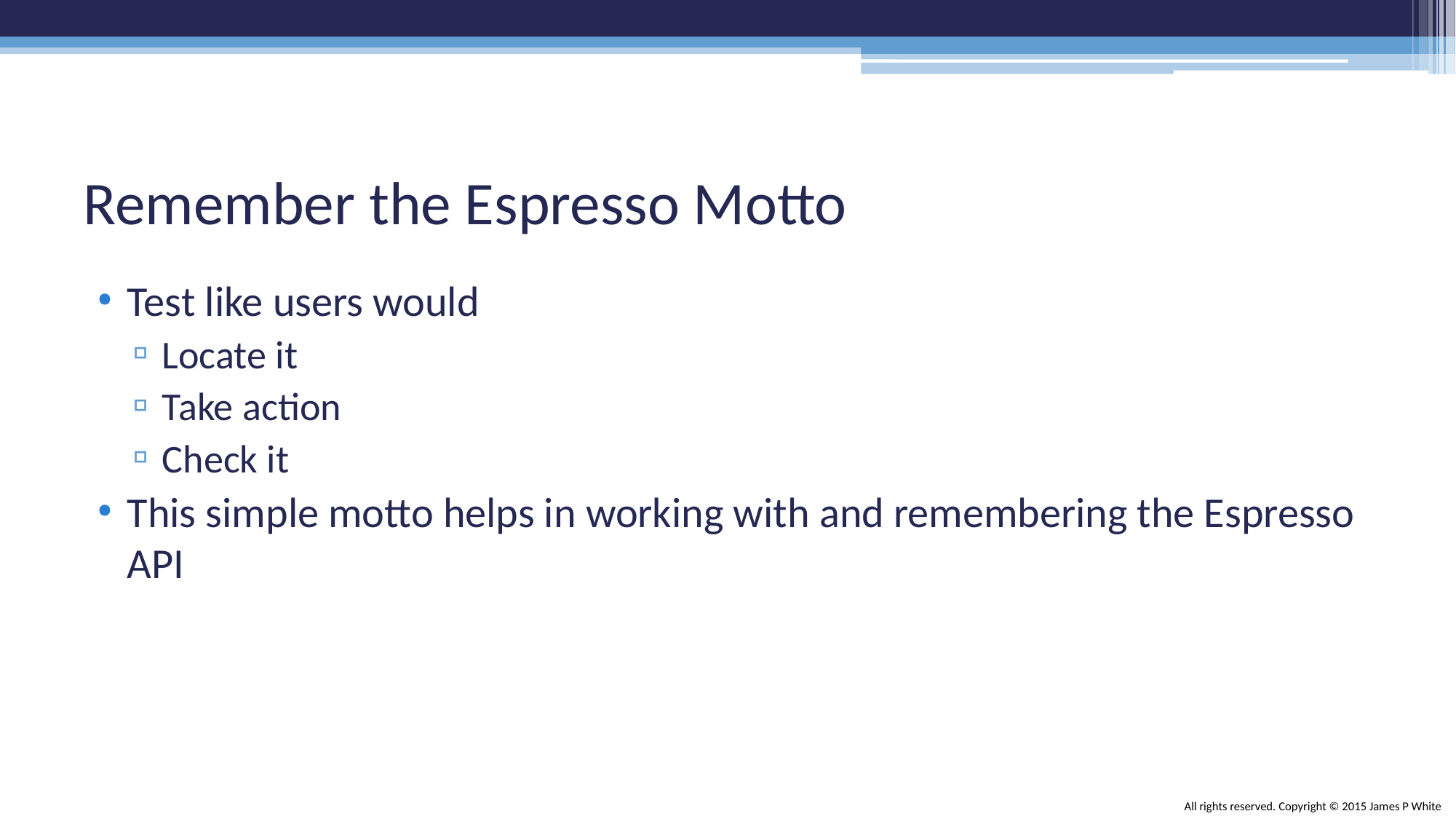

# Remember the Espresso Motto
Test like users would
Locate it
Take action
Check it
This simple motto helps in working with and remembering the Espresso API